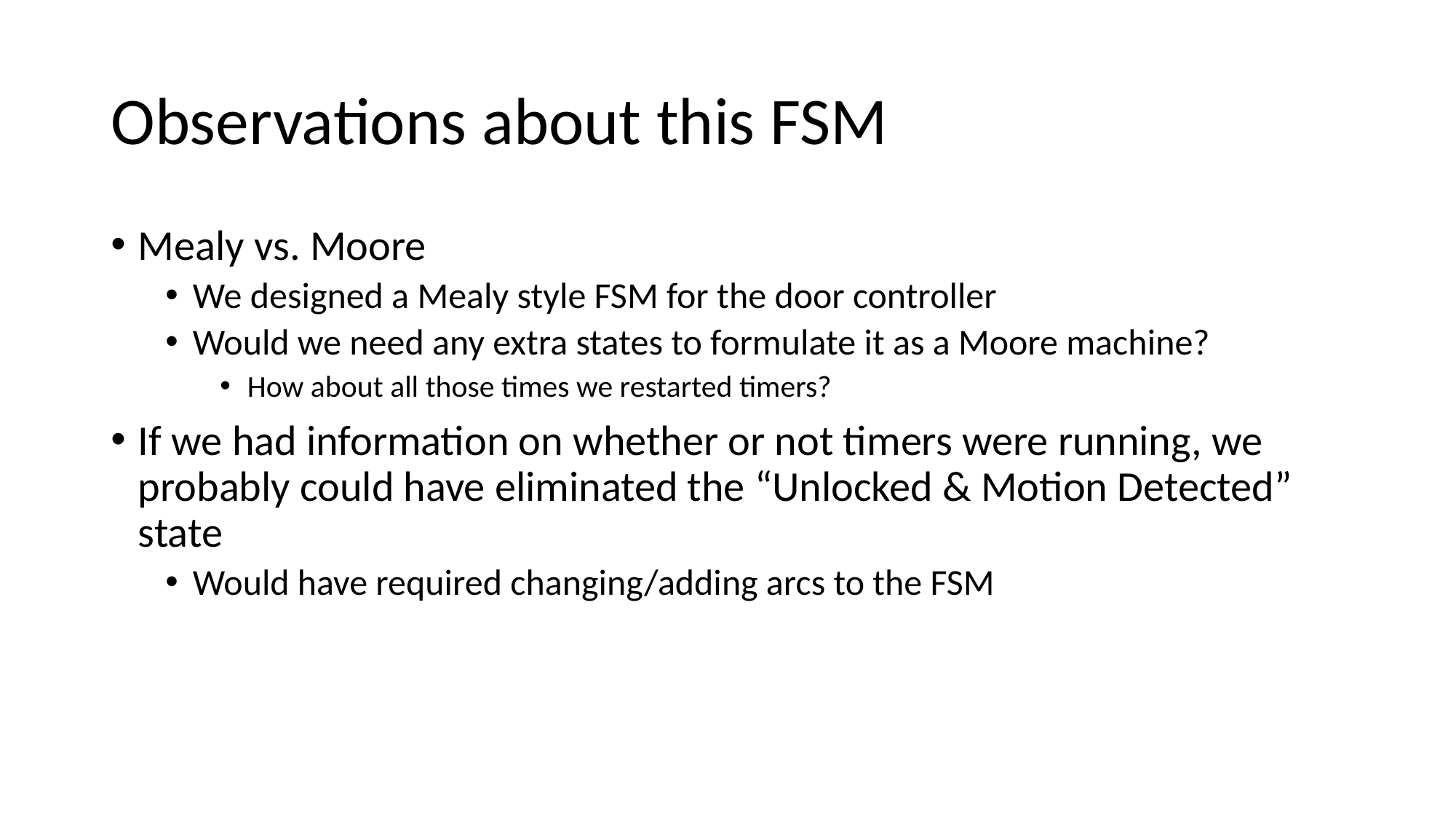

# Observations about this FSM
Mealy vs. Moore
We designed a Mealy style FSM for the door controller
Would we need any extra states to formulate it as a Moore machine?
How about all those times we restarted timers?
If we had information on whether or not timers were running, we probably could have eliminated the “Unlocked & Motion Detected” state
Would have required changing/adding arcs to the FSM